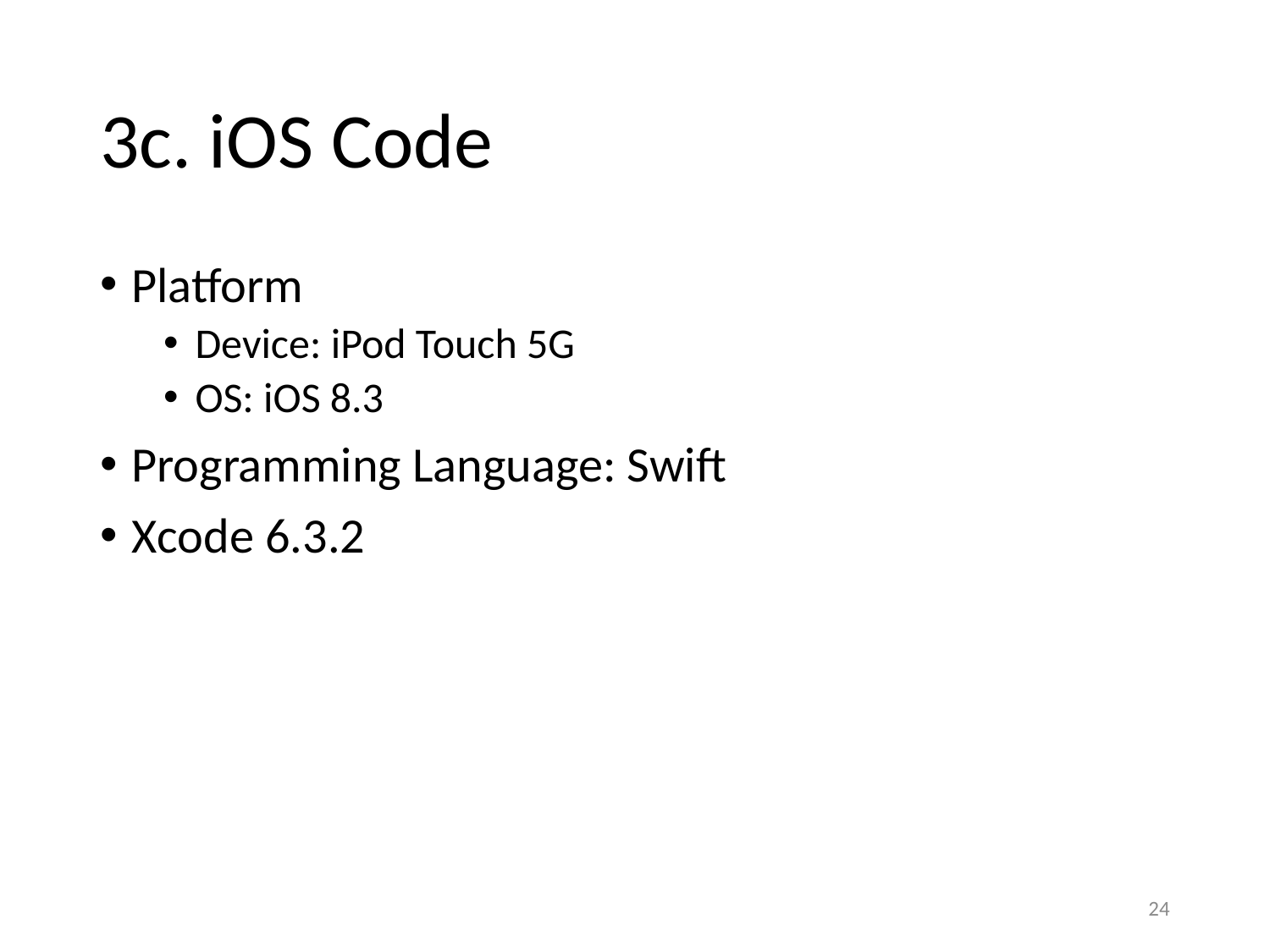

# 3c. iOS Code
Platform
Device: iPod Touch 5G
OS: iOS 8.3
Programming Language: Swift
Xcode 6.3.2

24